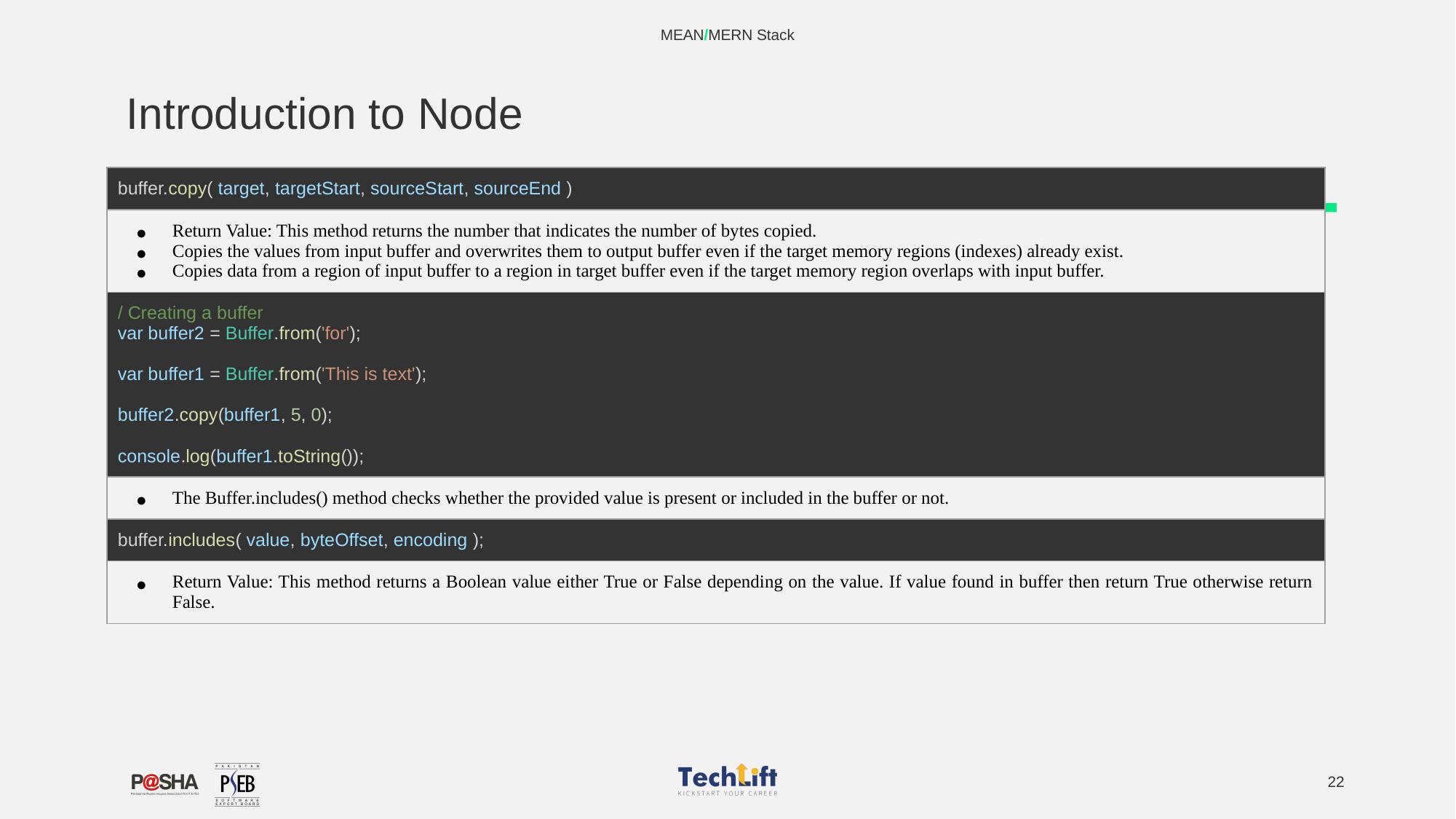

MEAN/MERN Stack
# Introduction to Node
| buffer.copy( target, targetStart, sourceStart, sourceEnd ) |
| --- |
| Return Value: This method returns the number that indicates the number of bytes copied. Copies the values from input buffer and overwrites them to output buffer even if the target memory regions (indexes) already exist. Copies data from a region of input buffer to a region in target buffer even if the target memory region overlaps with input buffer. |
| / Creating a buffer var buffer2 = Buffer.from('for'); var buffer1 = Buffer.from('This is text'); buffer2.copy(buffer1, 5, 0); console.log(buffer1.toString()); |
| The Buffer.includes() method checks whether the provided value is present or included in the buffer or not. |
| buffer.includes( value, byteOffset, encoding ); |
| Return Value: This method returns a Boolean value either True or False depending on the value. If value found in buffer then return True otherwise return False. |
22